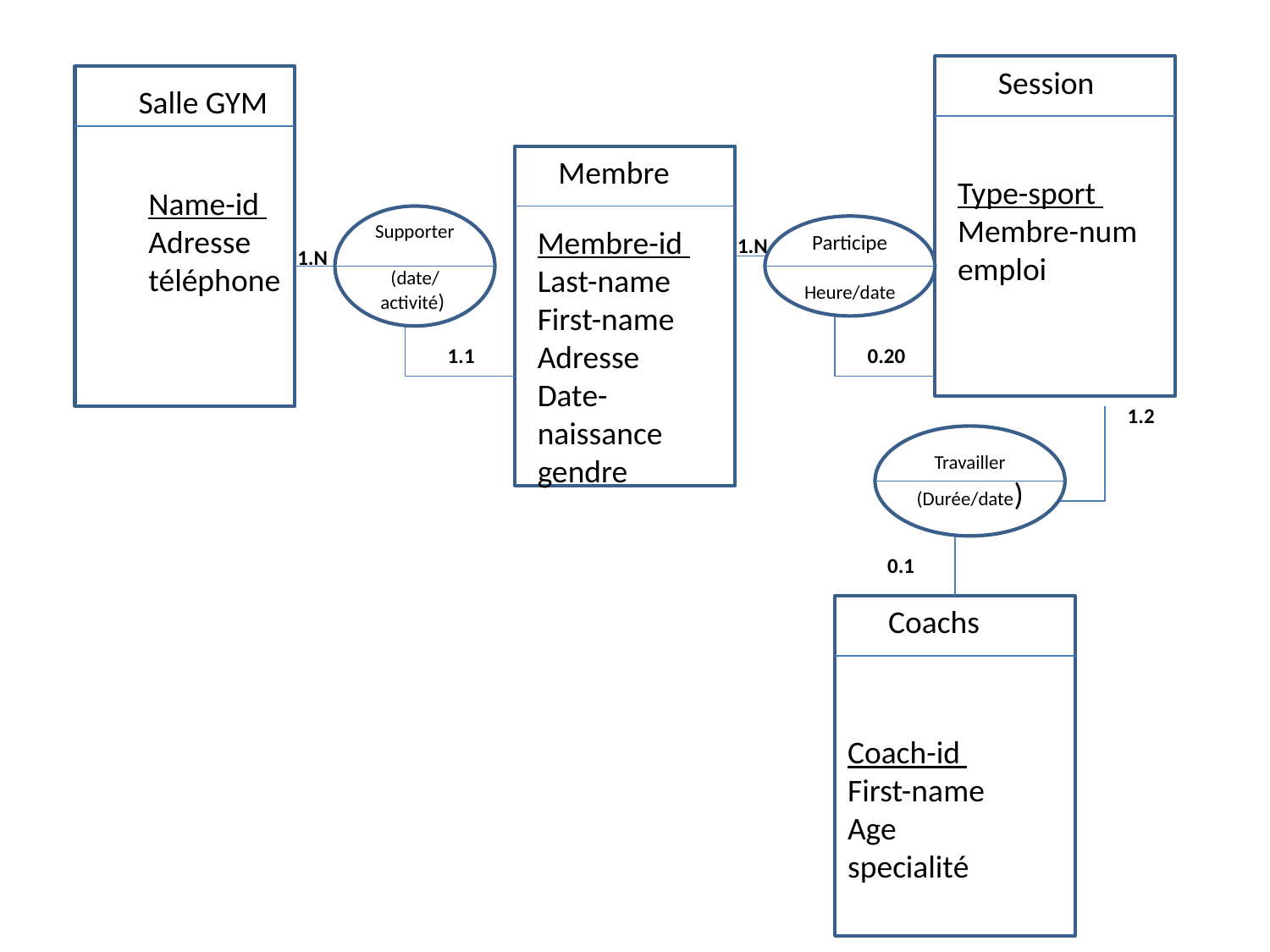

Session

Salle GYM

Membre
Type-sport
Membre-num
emploi
Name-id
Adresse
téléphone
Supporter

(date/activité)
Membre-id
Last-name
First-name
Adresse
Date-naissance
gendre
Participe

Heure/date
1.N
1.N
1.1
0.20
1.2
Travailler
(Durée/date)
0.1

Coachs
Coach-id
First-name
Age
specialité